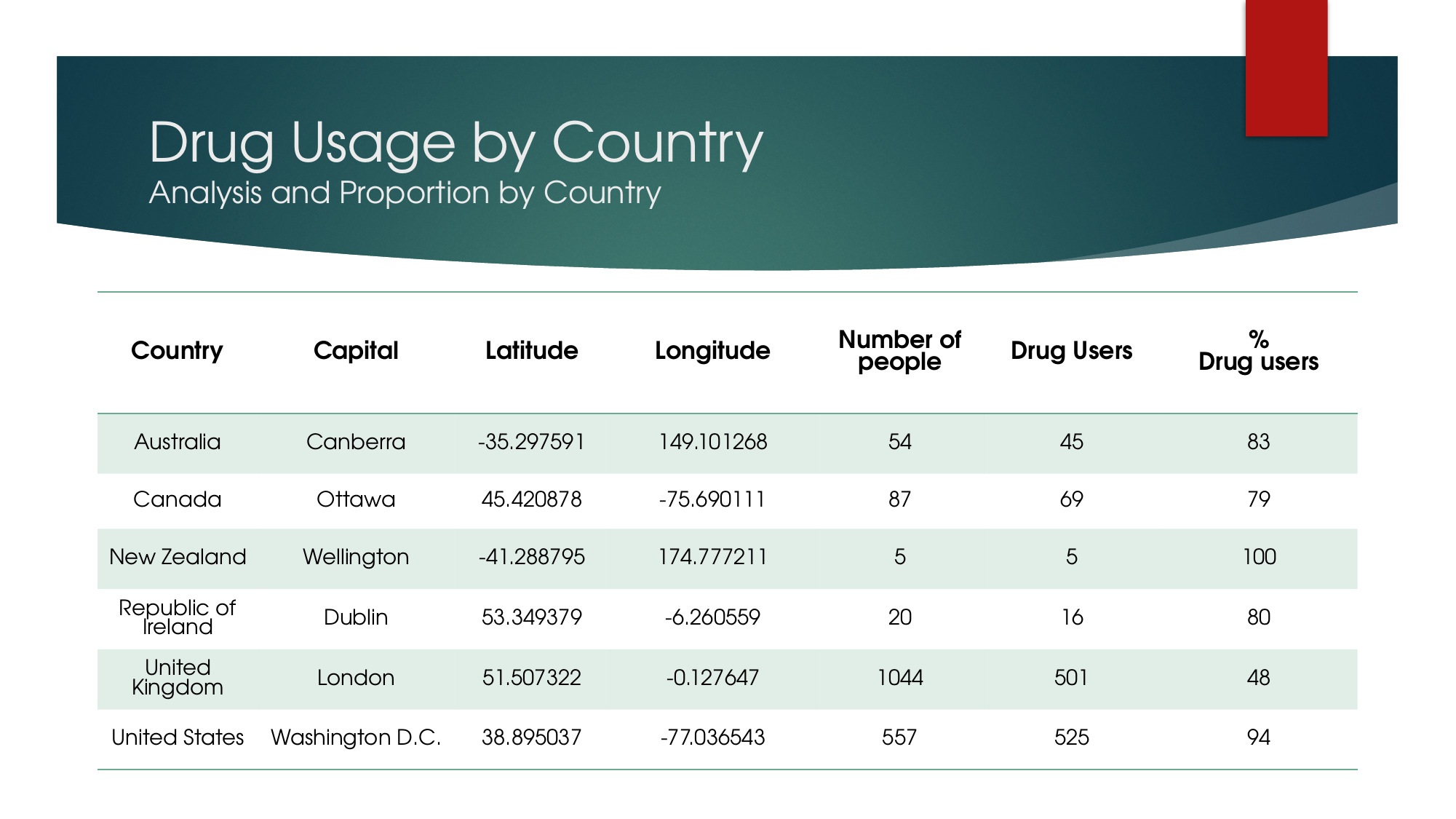

# Drug Usage by Country Analysis and Proportion by Country
| Country | Capital | Latitude | Longitude | Number of people | Drug Users | % Drug users |
| --- | --- | --- | --- | --- | --- | --- |
| Australia | Canberra | -35.297591 | 149.101268 | 54 | 45 | 83 |
| Canada | Ottawa | 45.420878 | -75.690111 | 87 | 69 | 79 |
| New Zealand | Wellington | -41.288795 | 174.777211 | 5 | 5 | 100 |
| Republic of Ireland | Dublin | 53.349379 | -6.260559 | 20 | 16 | 80 |
| United Kingdom | London | 51.507322 | -0.127647 | 1044 | 501 | 48 |
| United States | Washington D.C. | 38.895037 | -77.036543 | 557 | 525 | 94 |